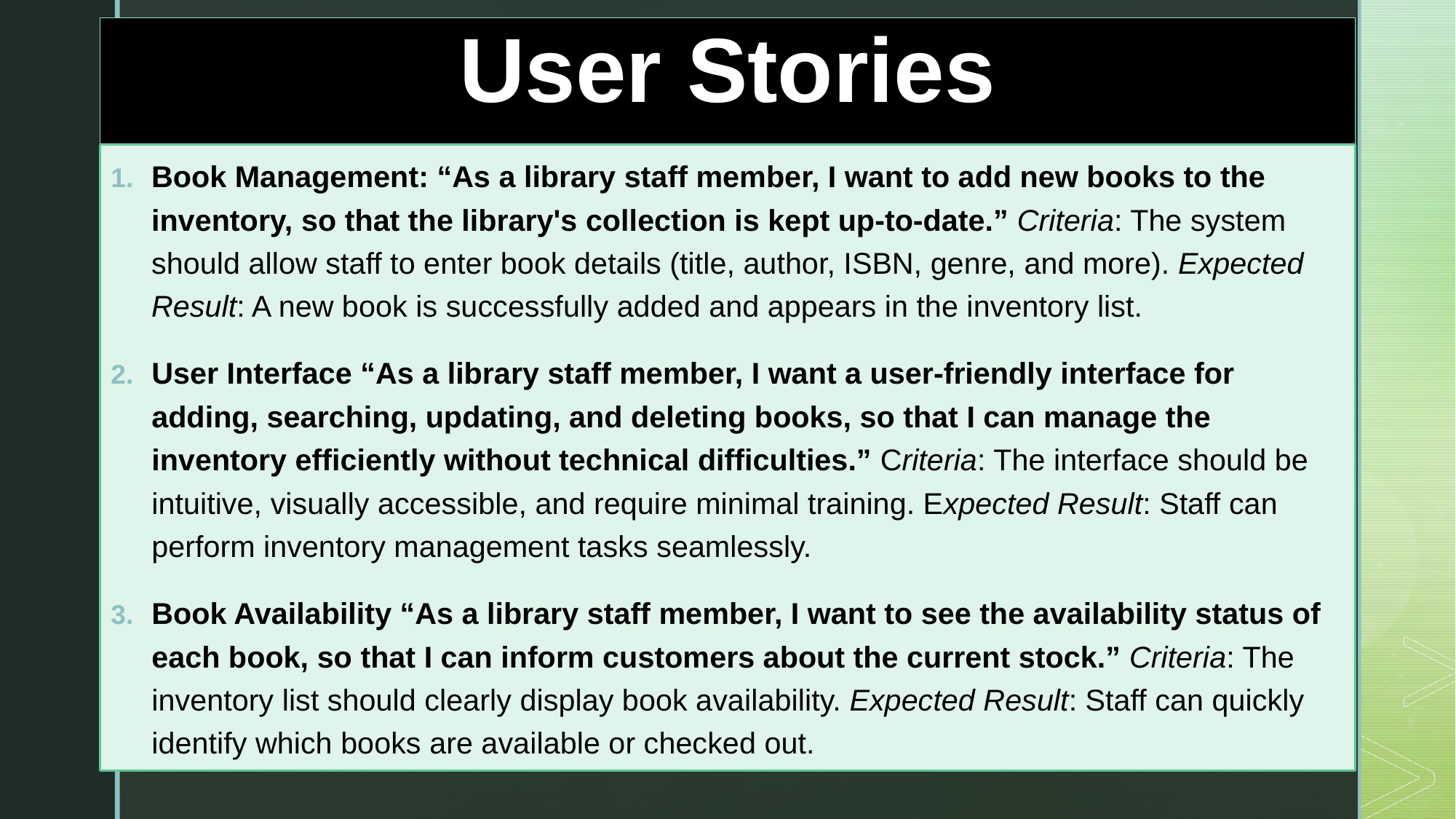

User Stories
Book Management: “As a library staff member, I want to add new books to the inventory, so that the library's collection is kept up-to-date.” Criteria: The system should allow staff to enter book details (title, author, ISBN, genre, and more). Expected Result: A new book is successfully added and appears in the inventory list.
User Interface “As a library staff member, I want a user-friendly interface for adding, searching, updating, and deleting books, so that I can manage the inventory efficiently without technical difficulties.” Criteria: The interface should be intuitive, visually accessible, and require minimal training. Expected Result: Staff can perform inventory management tasks seamlessly.
Book Availability “As a library staff member, I want to see the availability status of each book, so that I can inform customers about the current stock.” Criteria: The inventory list should clearly display book availability. Expected Result: Staff can quickly identify which books are available or checked out.